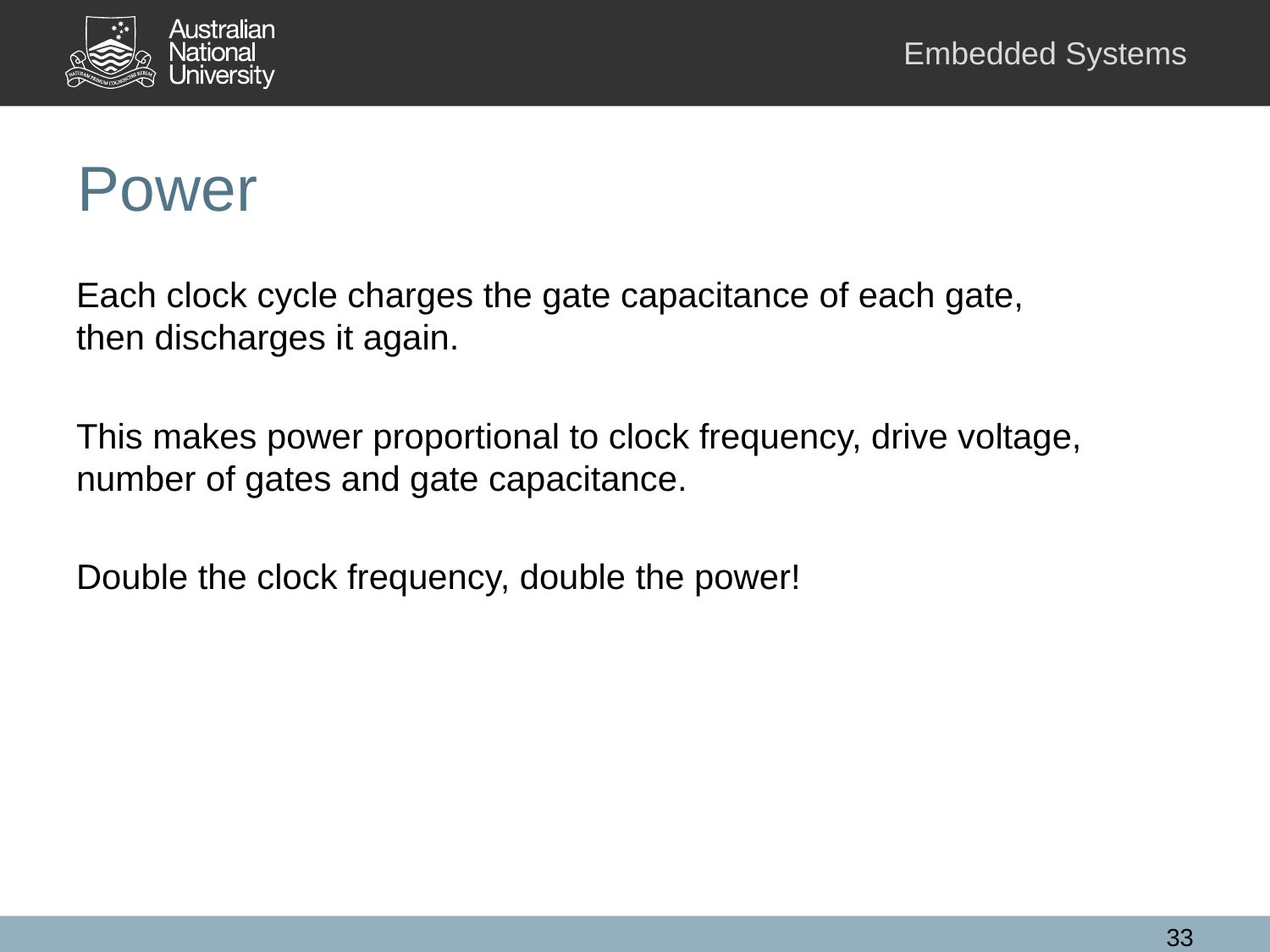

# Power
Each clock cycle charges the gate capacitance of each gate, then discharges it again.

This makes power proportional to clock frequency, drive voltage, number of gates and gate capacitance.

Double the clock frequency, double the power!
33